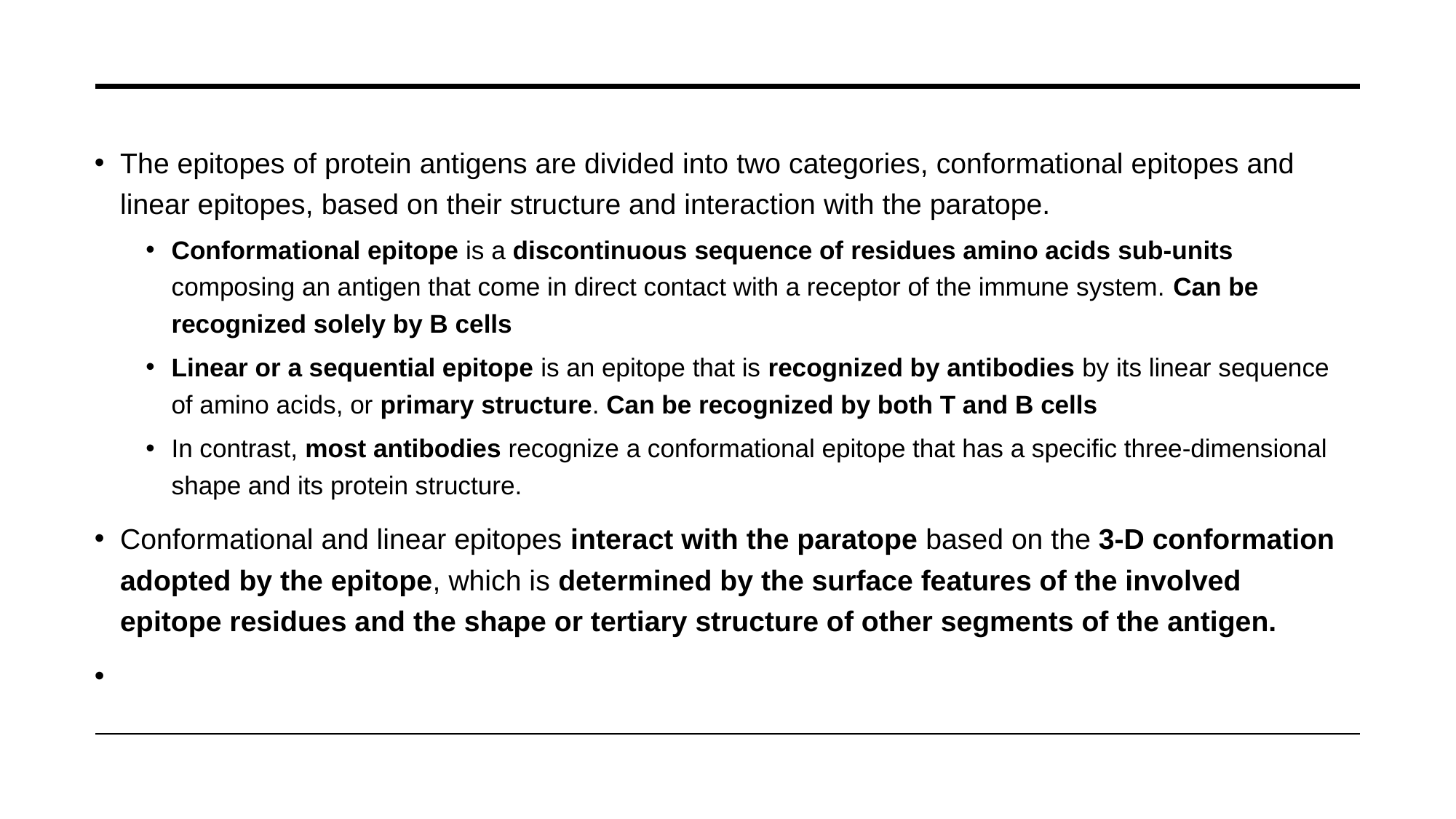

The epitopes of protein antigens are divided into two categories, conformational epitopes and linear epitopes, based on their structure and interaction with the paratope.
Conformational epitope is a discontinuous sequence of residues amino acids sub-units composing an antigen that come in direct contact with a receptor of the immune system. Can be recognized solely by B cells
Linear or a sequential epitope is an epitope that is recognized by antibodies by its linear sequence of amino acids, or primary structure. Can be recognized by both T and B cells
In contrast, most antibodies recognize a conformational epitope that has a specific three-dimensional shape and its protein structure.
Conformational and linear epitopes interact with the paratope based on the 3-D conformation adopted by the epitope, which is determined by the surface features of the involved epitope residues and the shape or tertiary structure of other segments of the antigen.